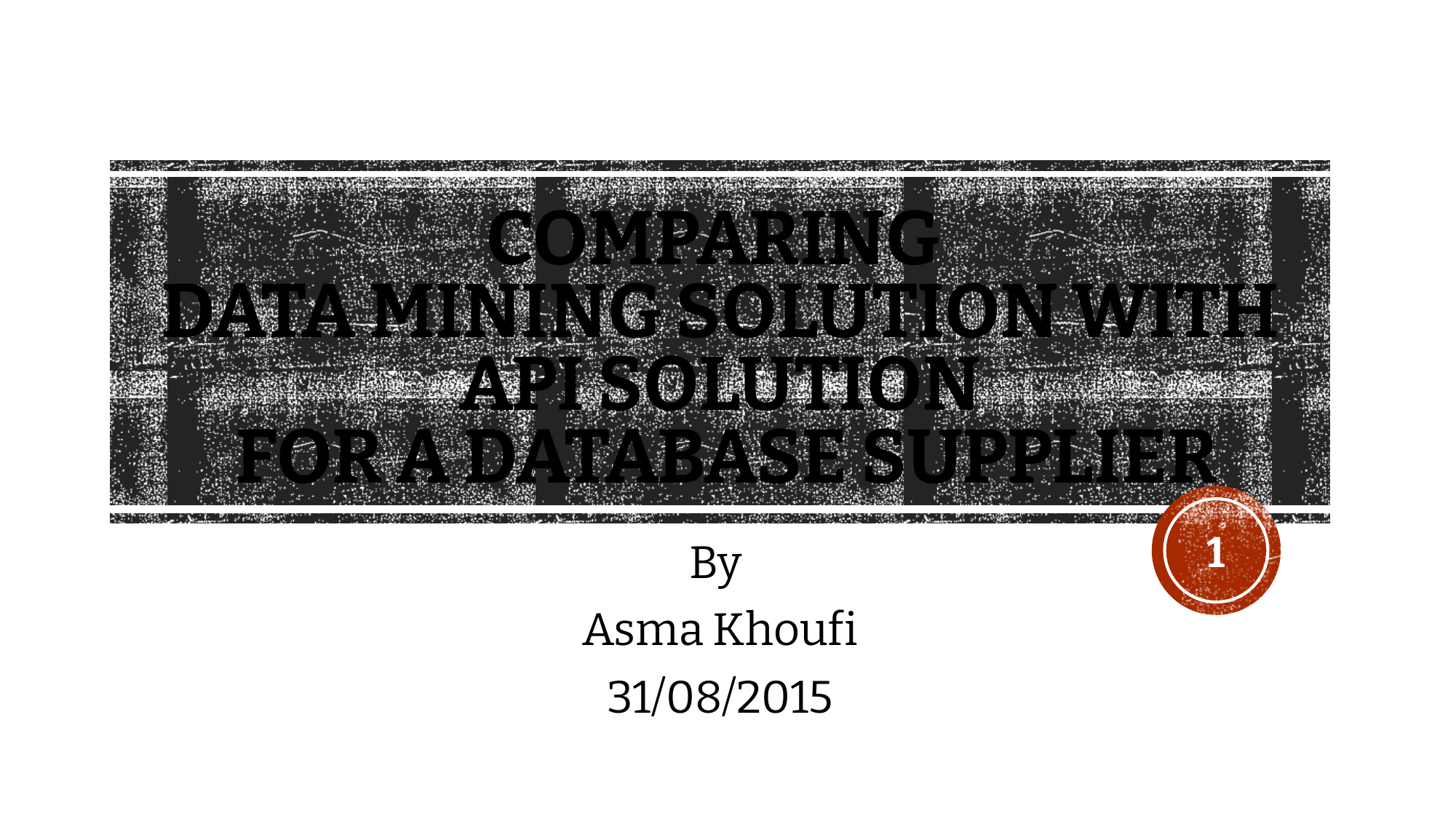

# Comparing Data Mining Solution with API Solution for a Database Supplier
1
By
Asma Khoufi
31/08/2015